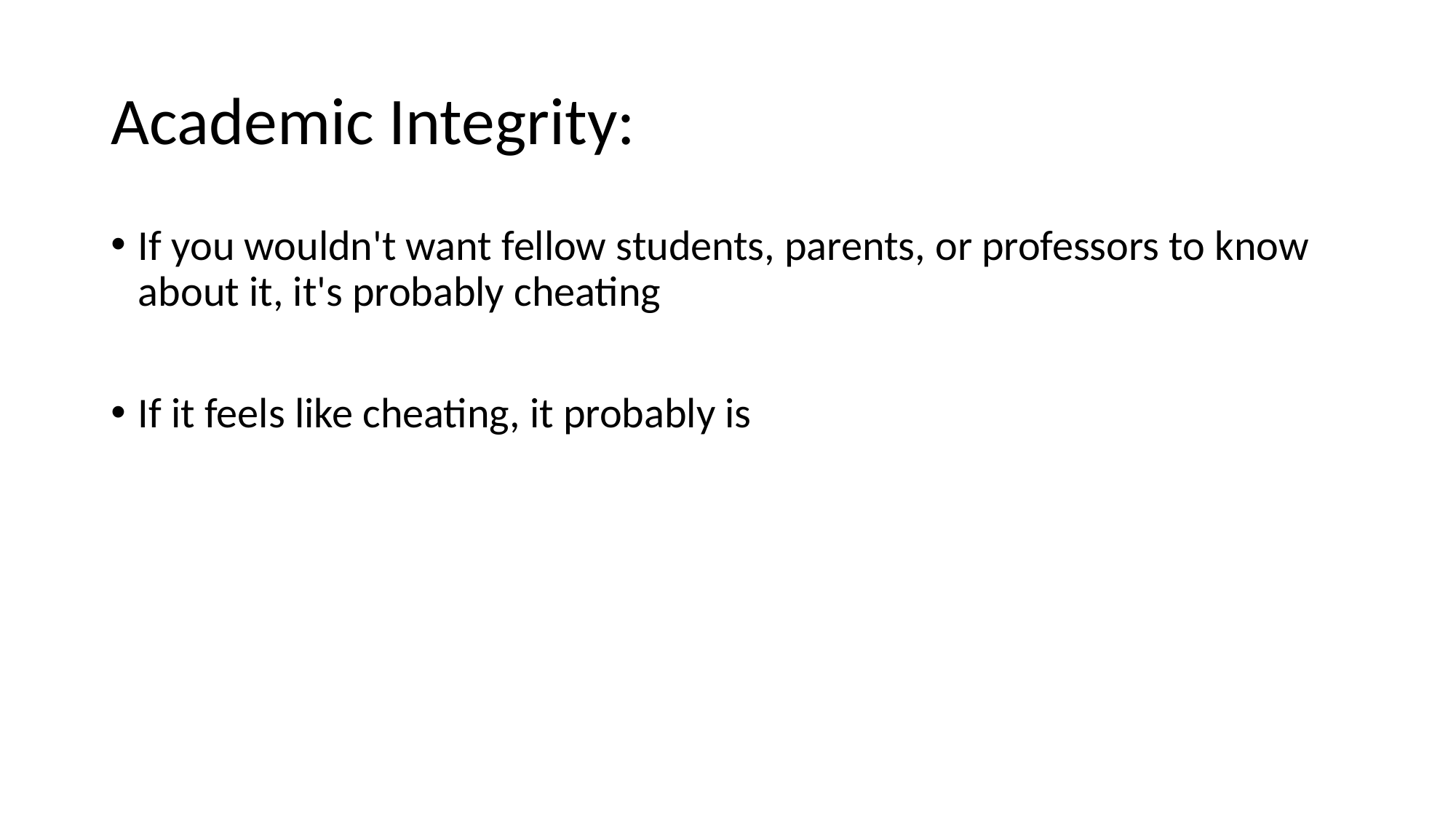

# Academic Integrity:
If you wouldn't want fellow students, parents, or professors to know about it, it's probably cheating

If it feels like cheating, it probably is